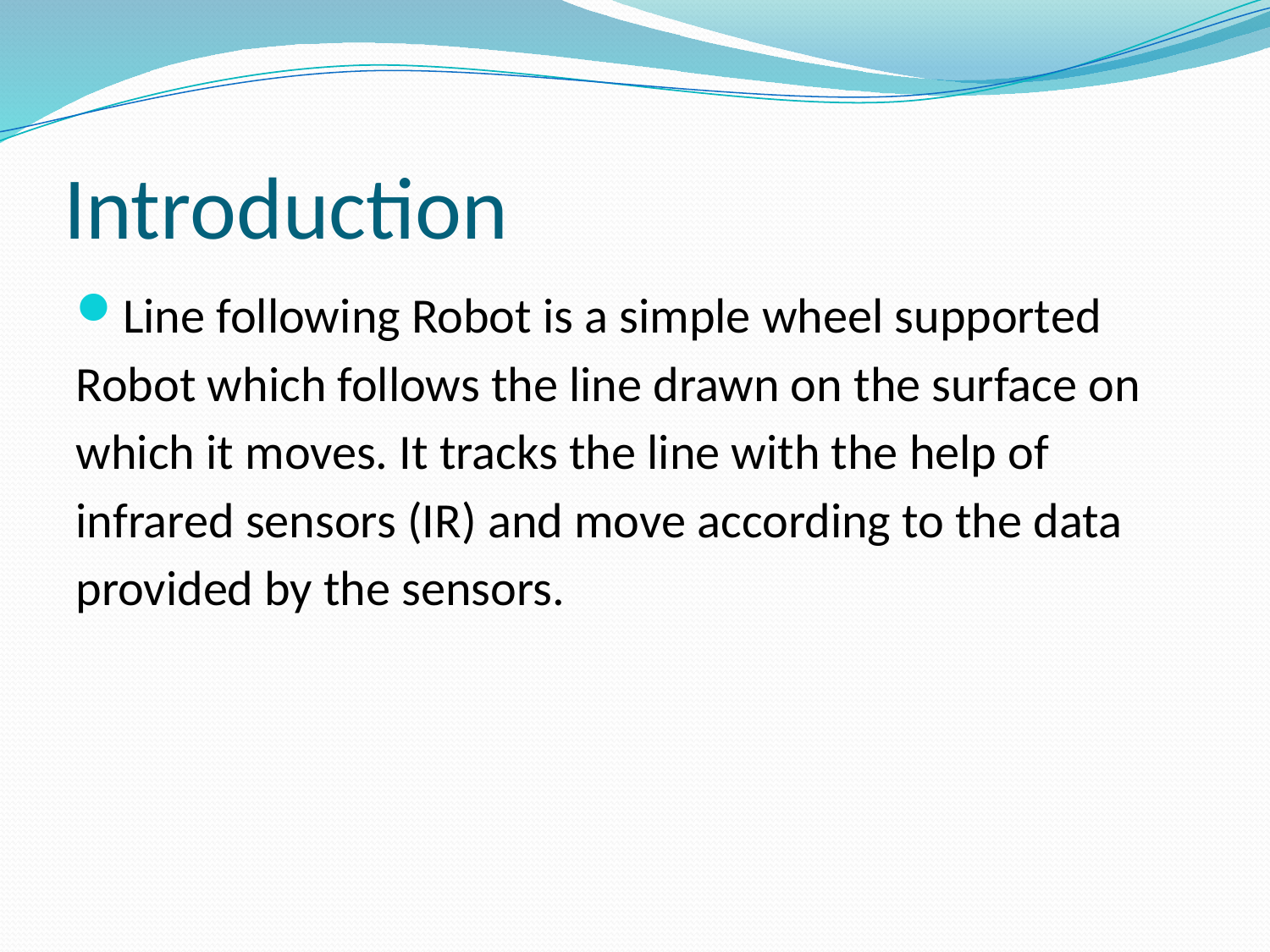

# Introduction
Line following Robot is a simple wheel supported Robot which follows the line drawn on the surface on which it moves. It tracks the line with the help of infrared sensors (IR) and move according to the data provided by the sensors.